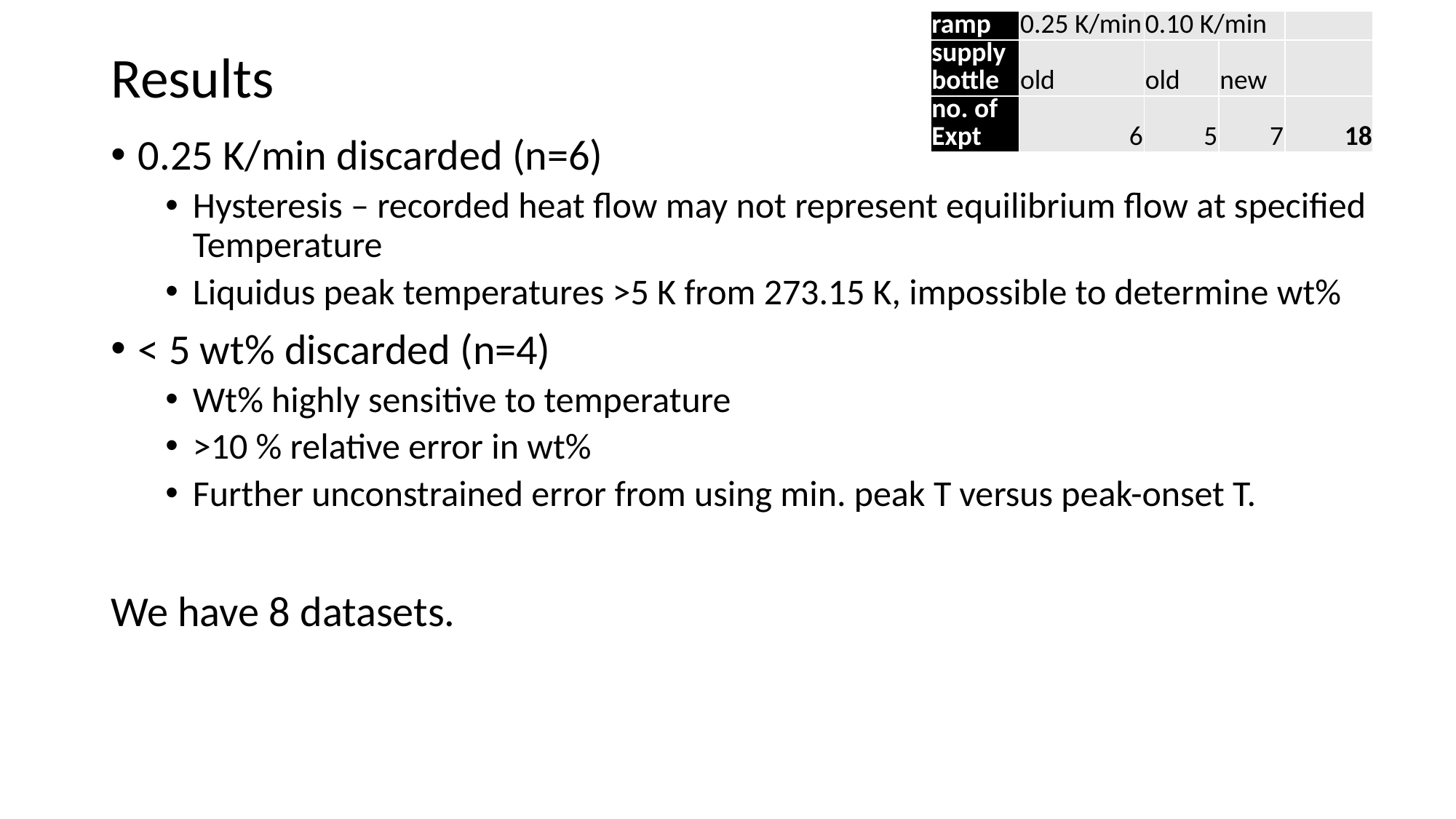

| ramp | 0.25 K/min | 0.10 K/min |  |  |
| --- | --- | --- | --- | --- |
| supply bottle | old | old | new |  |
| no. of Expt | 6 | 5 | 7 | 18 |
Results
0.25 K/min discarded (n=6)
Hysteresis – recorded heat flow may not represent equilibrium flow at specified Temperature
Liquidus peak temperatures >5 K from 273.15 K, impossible to determine wt%
< 5 wt% discarded (n=4)
Wt% highly sensitive to temperature
>10 % relative error in wt%
Further unconstrained error from using min. peak T versus peak-onset T.

We have 8 datasets.